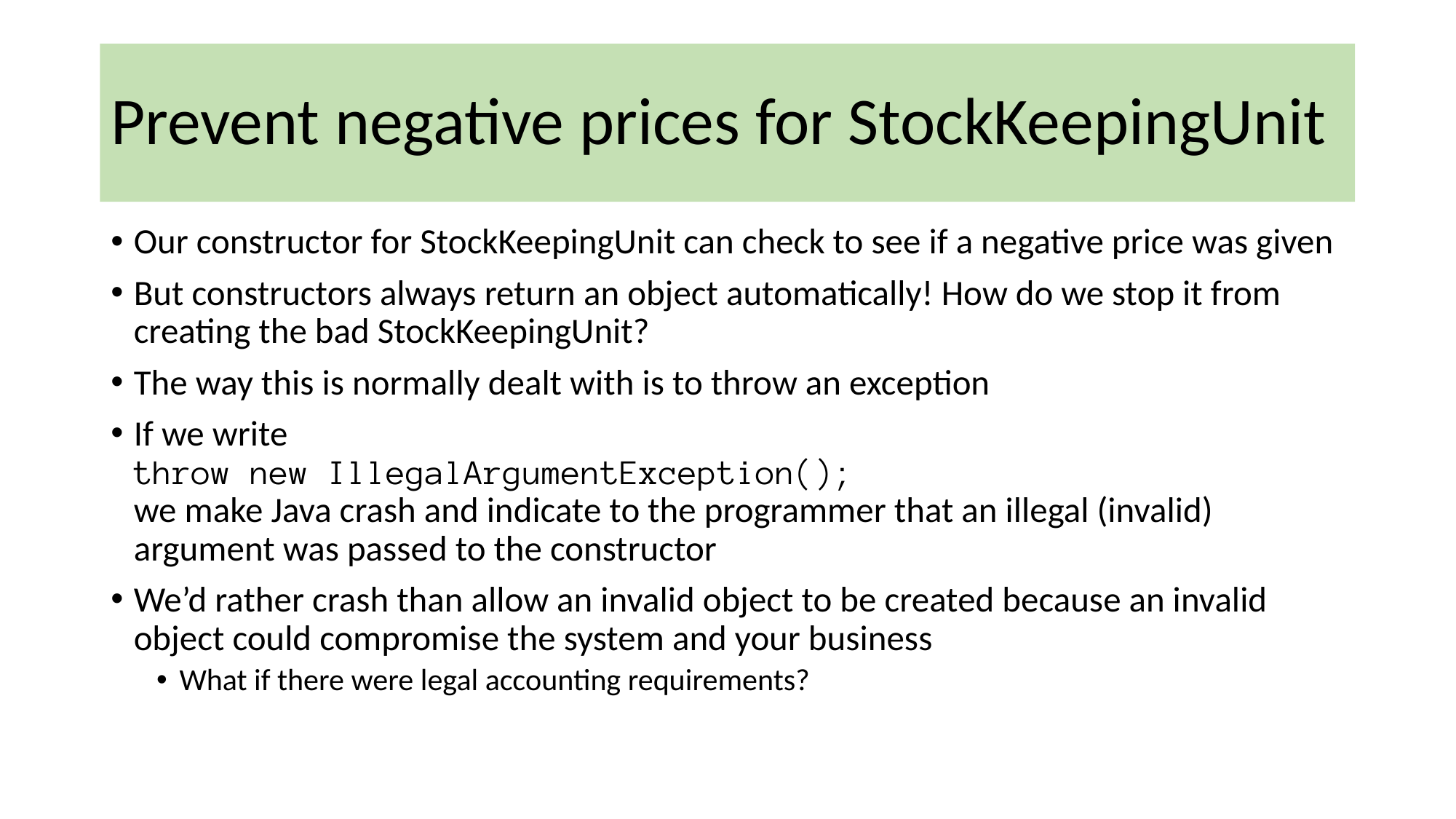

Prevent negative prices for StockKeepingUnit
Our constructor for StockKeepingUnit can check to see if a negative price was given
But constructors always return an object automatically! How do we stop it from creating the bad StockKeepingUnit?
The way this is normally dealt with is to throw an exception
If we write
throw new IllegalArgumentException();
we make Java crash and indicate to the programmer that an illegal (invalid) argument was passed to the constructor
We’d rather crash than allow an invalid object to be created because an invalid object could compromise the system and your business
What if there were legal accounting requirements?